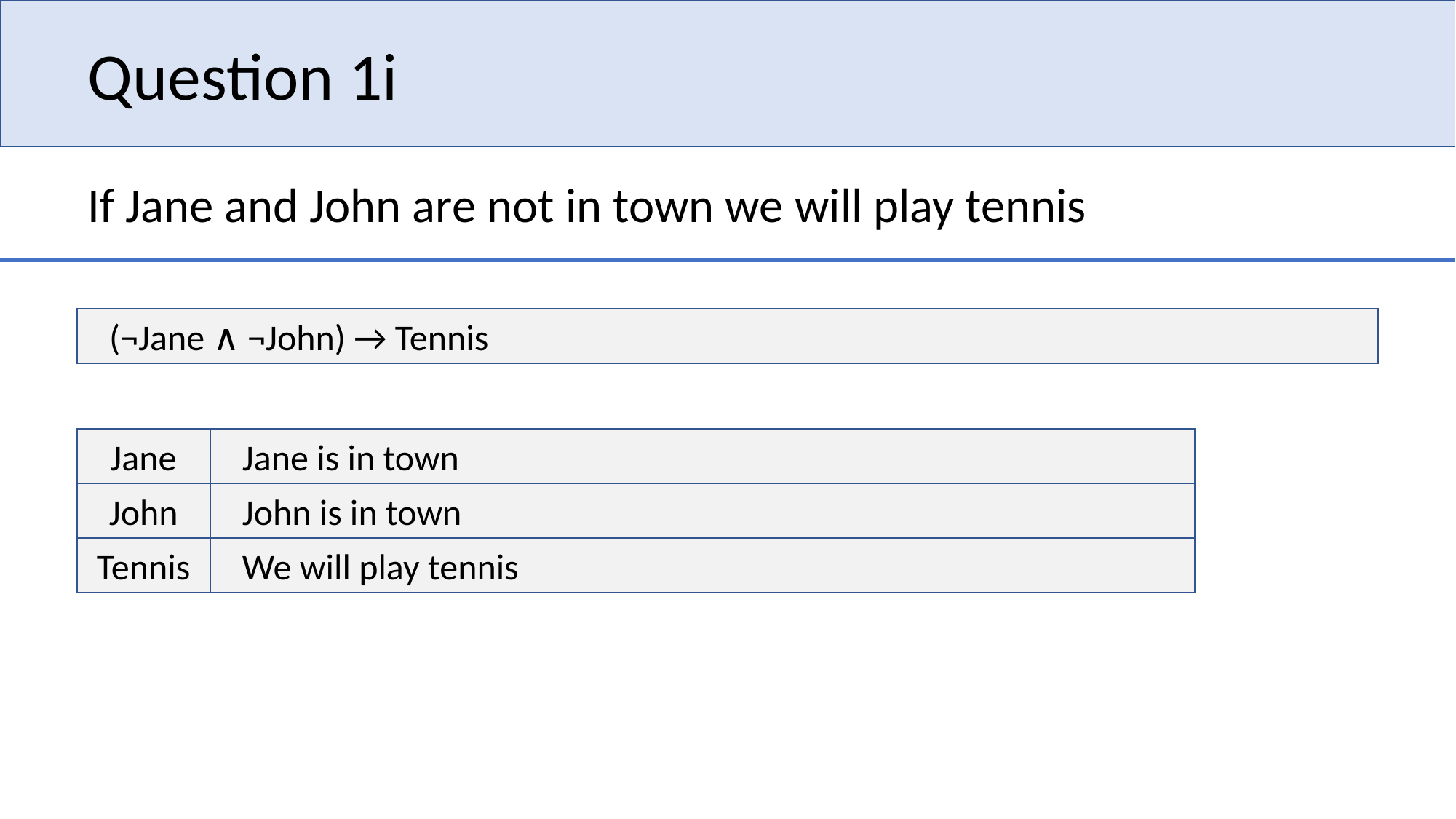

# Question 1i

If Jane and John are not in town we will play tennis
(¬Jane ∧ ¬John) → Tennis
Jane
Jane is in town
John
John is in town
Tennis
We will play tennis